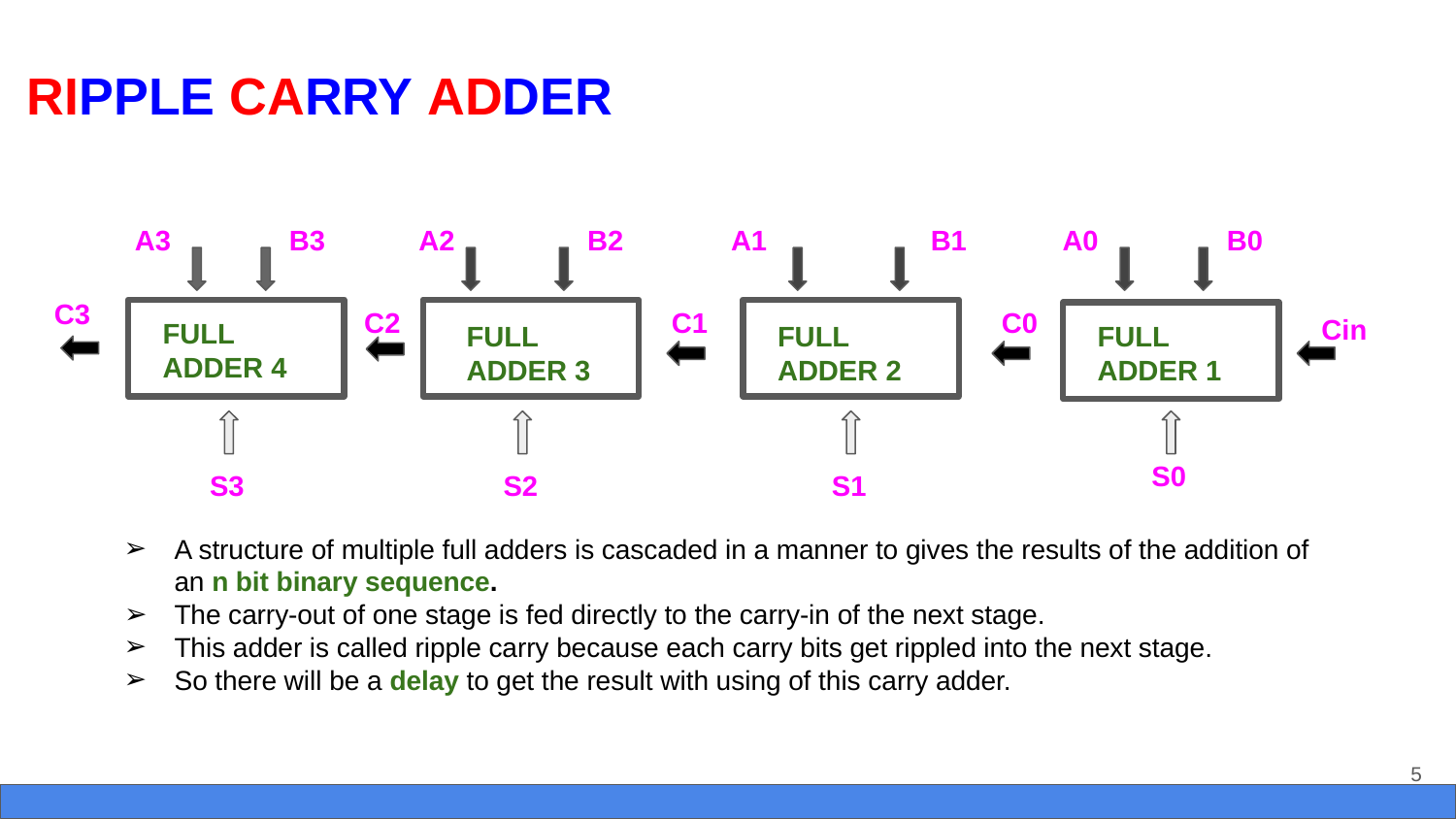

# RIPPLE CARRY ADDER
A3
B3
A2
B2
A1
B1
A0
B0

C3
C2
C1
C0
Cin

FULL ADDER 4

FULL ADDER 3
FULL ADDER 2
FULL ADDER 1

S0
S3
S2
S1
A structure of multiple full adders is cascaded in a manner to gives the results of the addition of an n bit binary sequence.
The carry-out of one stage is fed directly to the carry-in of the next stage.
This adder is called ripple carry because each carry bits get rippled into the next stage.
So there will be a delay to get the result with using of this carry adder.

5